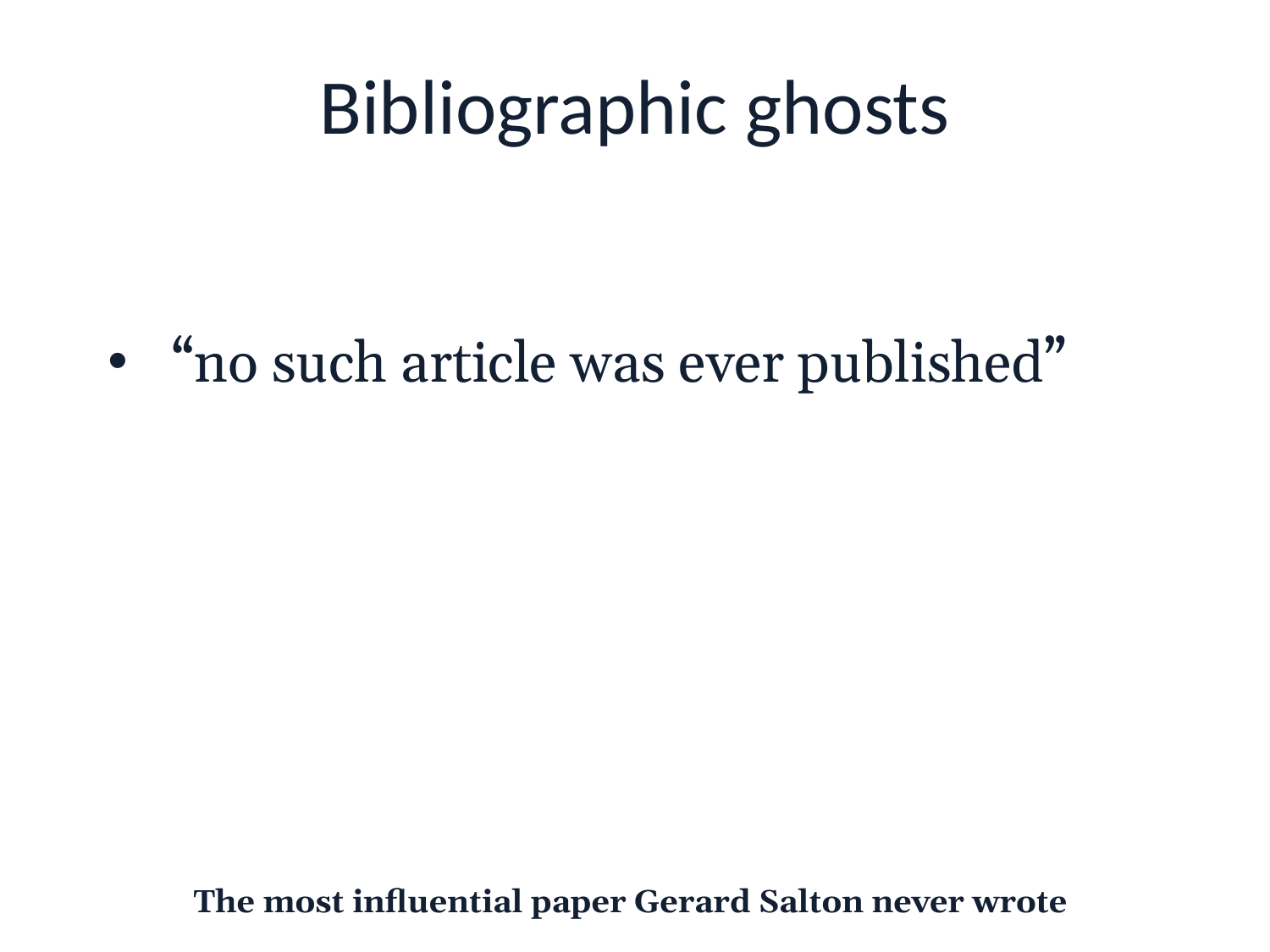

# Bibliographic ghosts

“no such article was ever published”
The most influential paper Gerard Salton never wrote